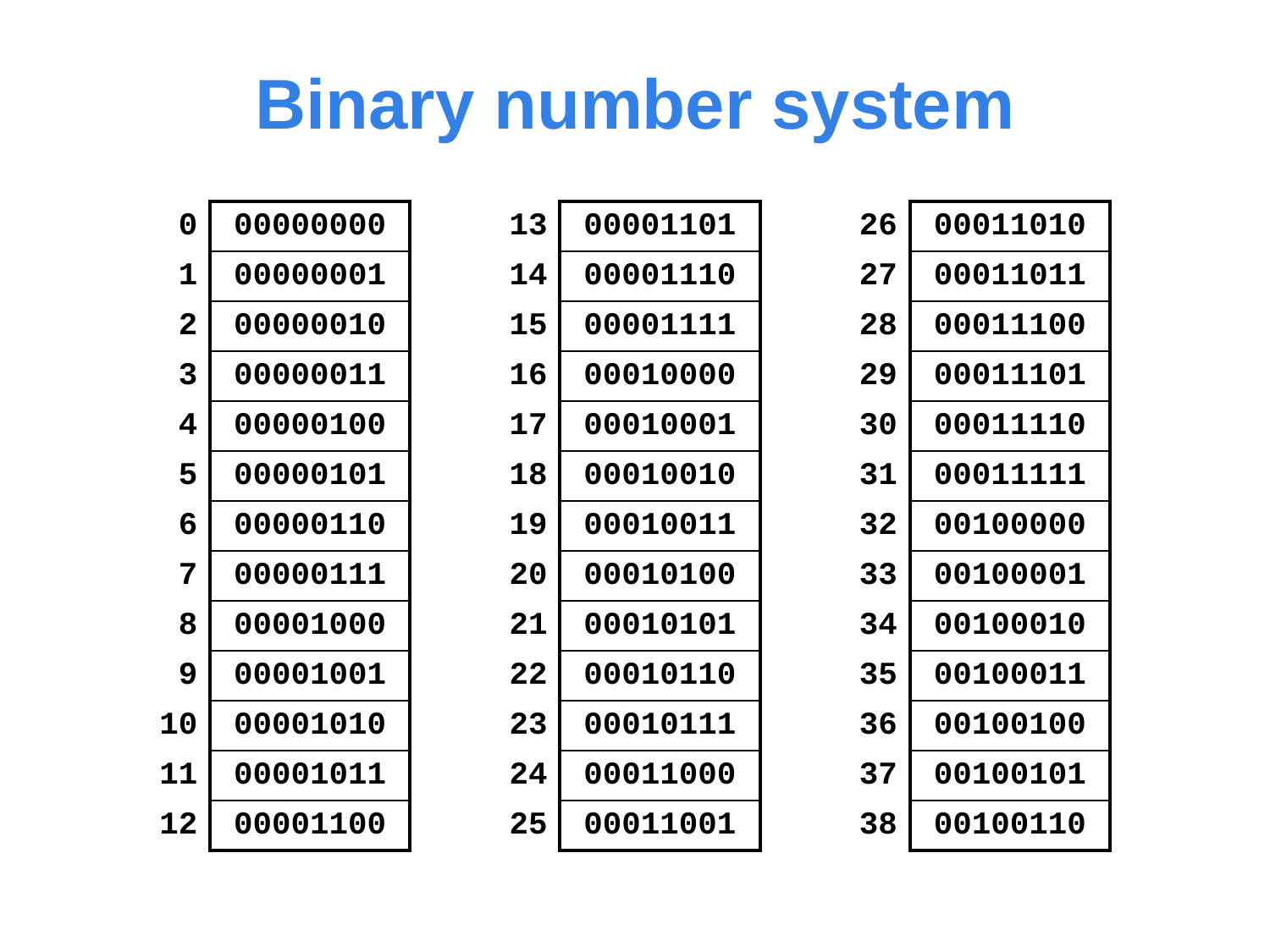

# Binary number system
| 0 | 00000000 | 13 | 00001101 | 26 | 00011010 |
| --- | --- | --- | --- | --- | --- |
| 1 | 00000001 | 14 | 00001110 | 27 | 00011011 |
| 2 | 00000010 | 15 | 00001111 | 28 | 00011100 |
| 3 | 00000011 | 16 | 00010000 | 29 | 00011101 |
| 4 | 00000100 | 17 | 00010001 | 30 | 00011110 |
| 5 | 00000101 | 18 | 00010010 | 31 | 00011111 |
| 6 | 00000110 | 19 | 00010011 | 32 | 00100000 |
| 7 | 00000111 | 20 | 00010100 | 33 | 00100001 |
| 8 | 00001000 | 21 | 00010101 | 34 | 00100010 |
| 9 | 00001001 | 22 | 00010110 | 35 | 00100011 |
| 10 | 00001010 | 23 | 00010111 | 36 | 00100100 |
| 11 | 00001011 | 24 | 00011000 | 37 | 00100101 |
| 12 | 00001100 | 25 | 00011001 | 38 | 00100110 |